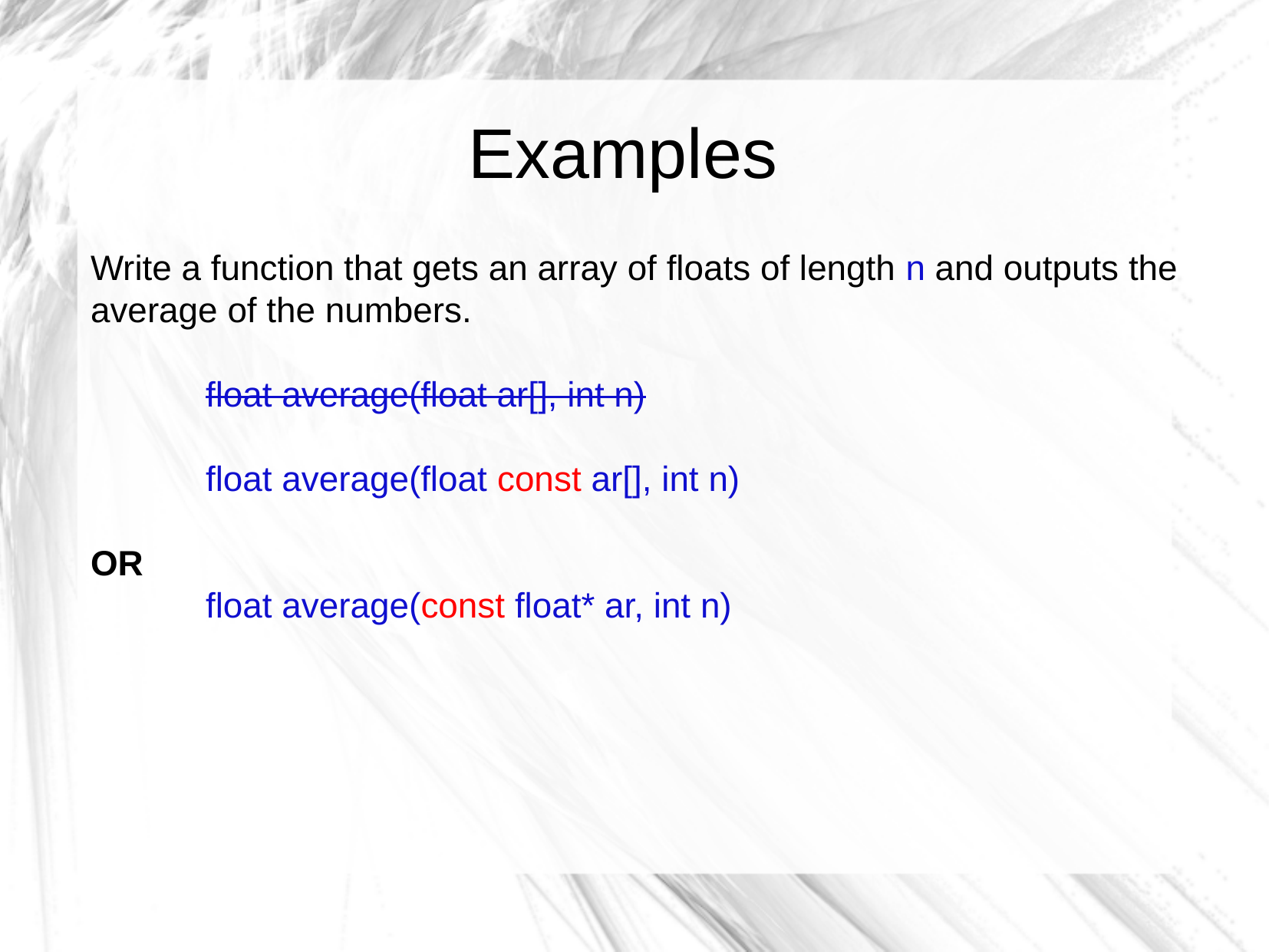

Examples
Write a function that gets an array of floats of length n and outputs the average of the numbers.
	float average(float ar[], int n)

	float average(float const ar[], int n)
OR
	float average(const float* ar, int n)